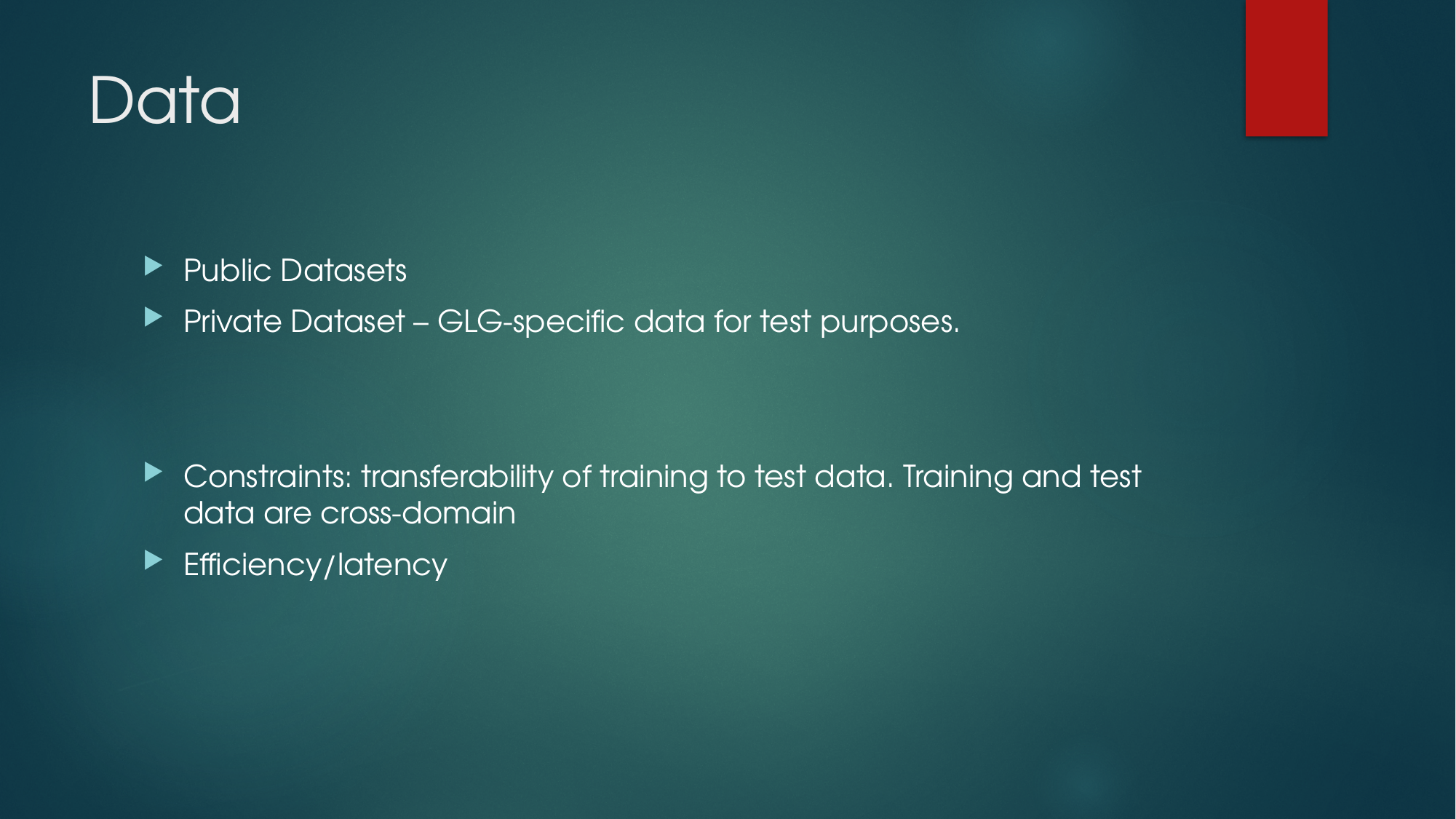

# Data
Public Datasets
Private Dataset – GLG-specific data for test purposes.

Constraints: transferability of training to test data. Training and test data are cross-domain
Efficiency/latency